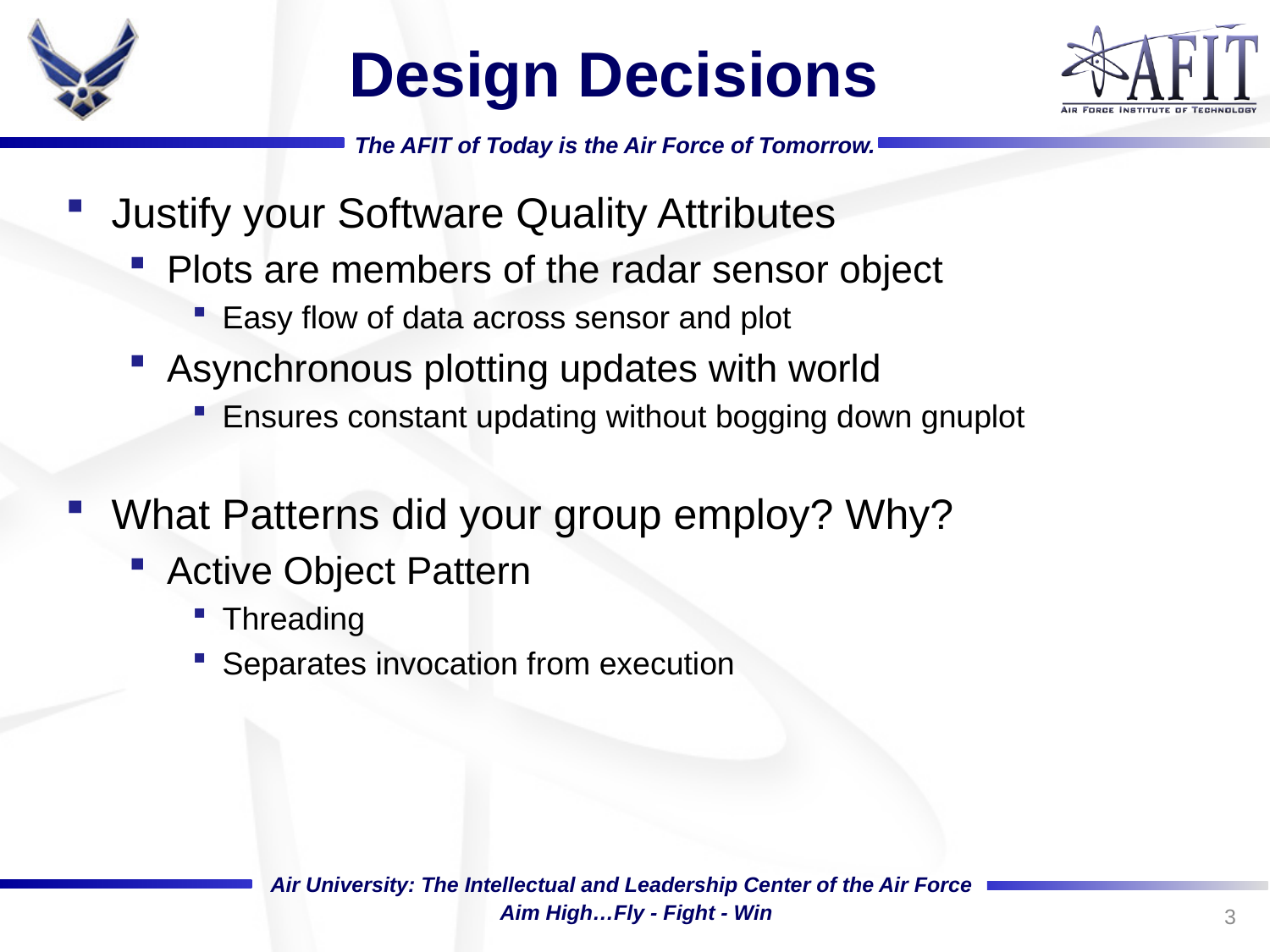

# Design Decisions
Justify your Software Quality Attributes
Plots are members of the radar sensor object
Easy flow of data across sensor and plot
Asynchronous plotting updates with world
Ensures constant updating without bogging down gnuplot

What Patterns did your group employ? Why?
Active Object Pattern
Threading
Separates invocation from execution
3